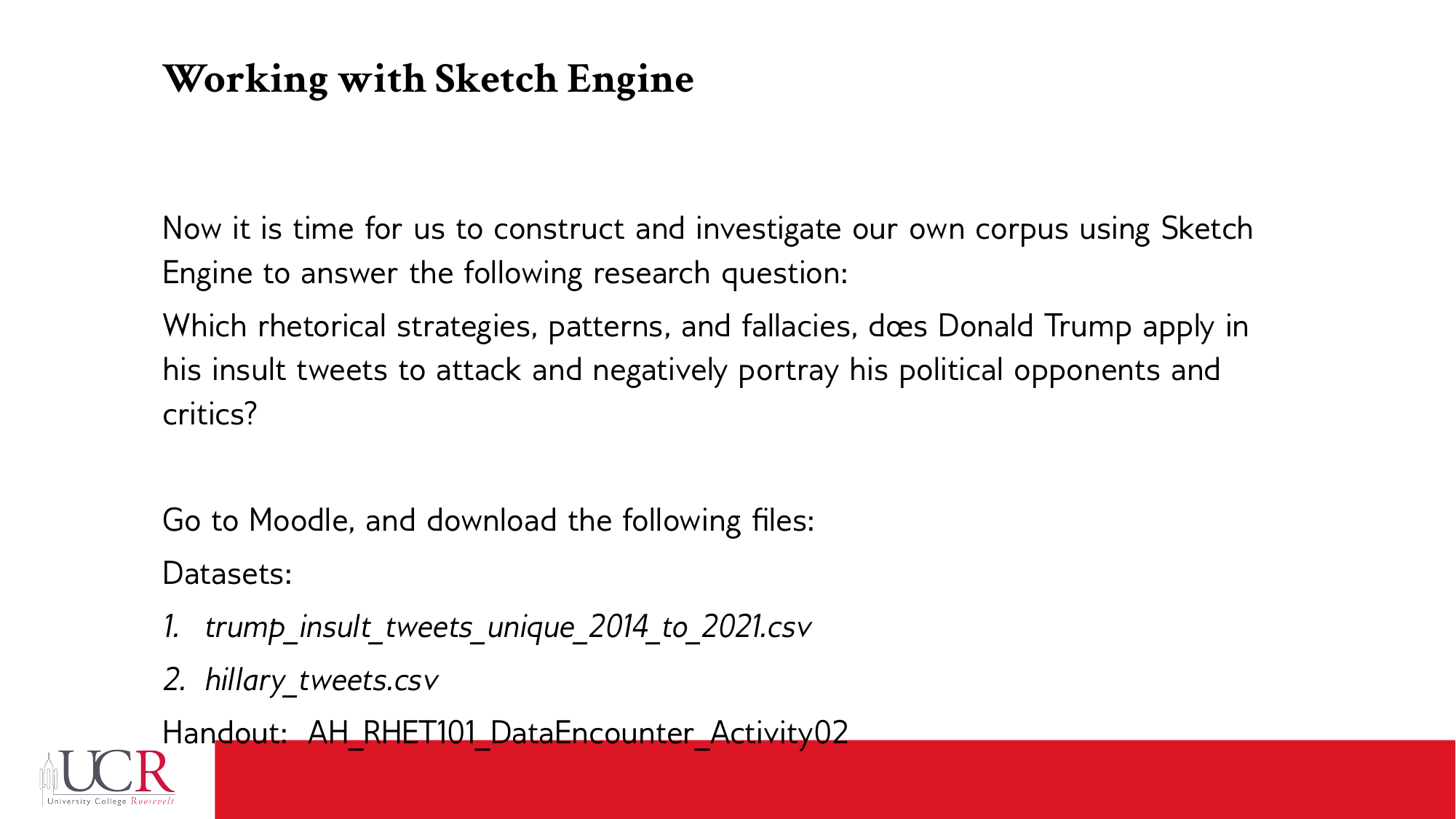

# Working with Sketch Engine
Now it is time for us to construct and investigate our own corpus using Sketch Engine to answer the following research question:
Which rhetorical strategies, patterns, and fallacies, does Donald Trump apply in his insult tweets to attack and negatively portray his political opponents and critics?

Go to Moodle, and download the following files:
Datasets:
trump_insult_tweets_unique_2014_to_2021.csv
hillary_tweets.csv
Handout:  AH_RHET101_DataEncounter_Activity02